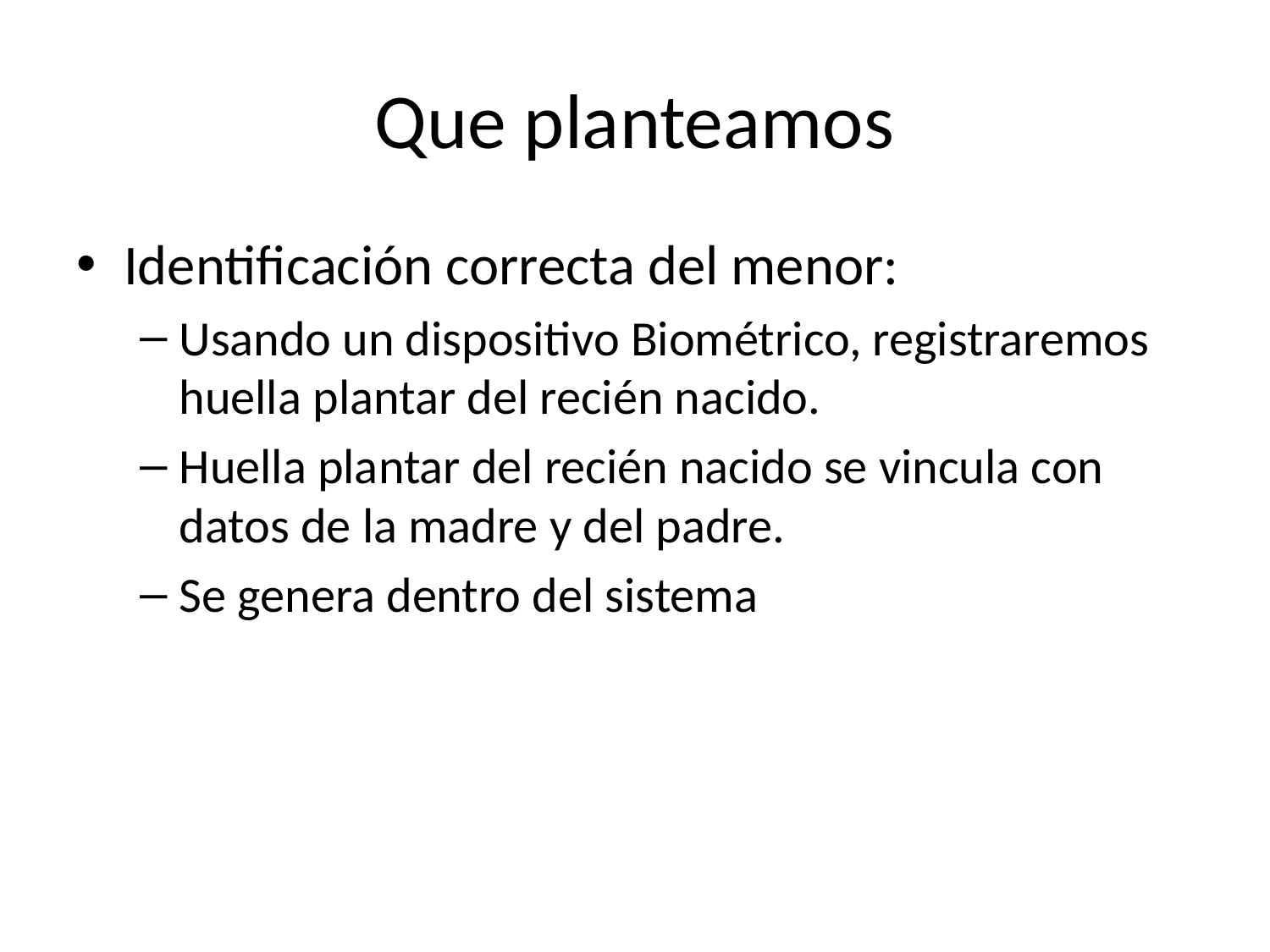

# Que planteamos
Identificación correcta del menor:
Usando un dispositivo Biométrico, registraremos huella plantar del recién nacido.
Huella plantar del recién nacido se vincula con datos de la madre y del padre.
Se genera dentro del sistema